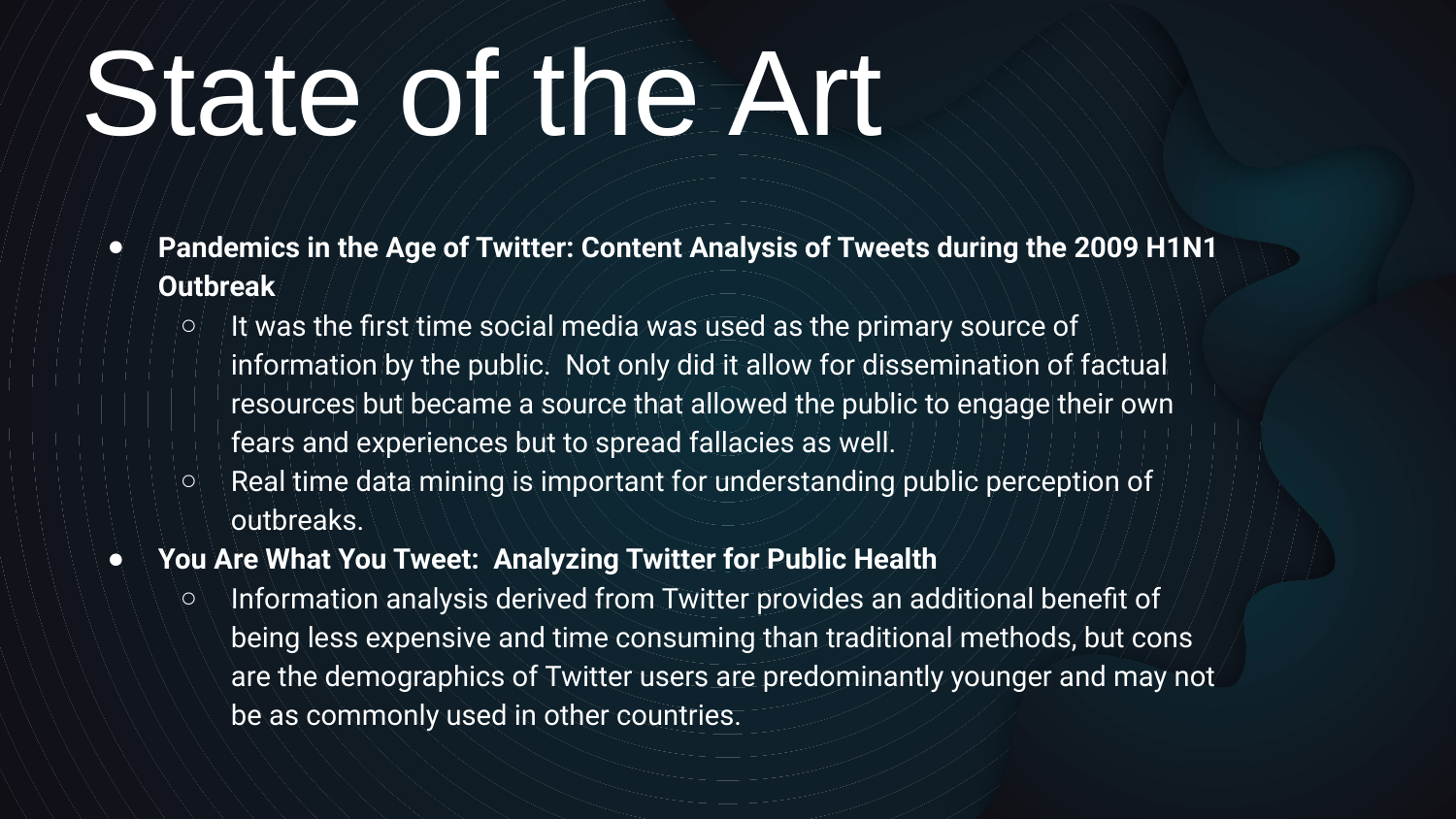

# State of the Art
Pandemics in the Age of Twitter: Content Analysis of Tweets during the 2009 H1N1 Outbreak
It was the first time social media was used as the primary source of information by the public.  Not only did it allow for dissemination of factual resources but became a source that allowed the public to engage their own fears and experiences but to spread fallacies as well.
Real time data mining is important for understanding public perception of outbreaks.
You Are What You Tweet:  Analyzing Twitter for Public Health
Information analysis derived from Twitter provides an additional benefit of being less expensive and time consuming than traditional methods, but cons are the demographics of Twitter users are predominantly younger and may not be as commonly used in other countries.